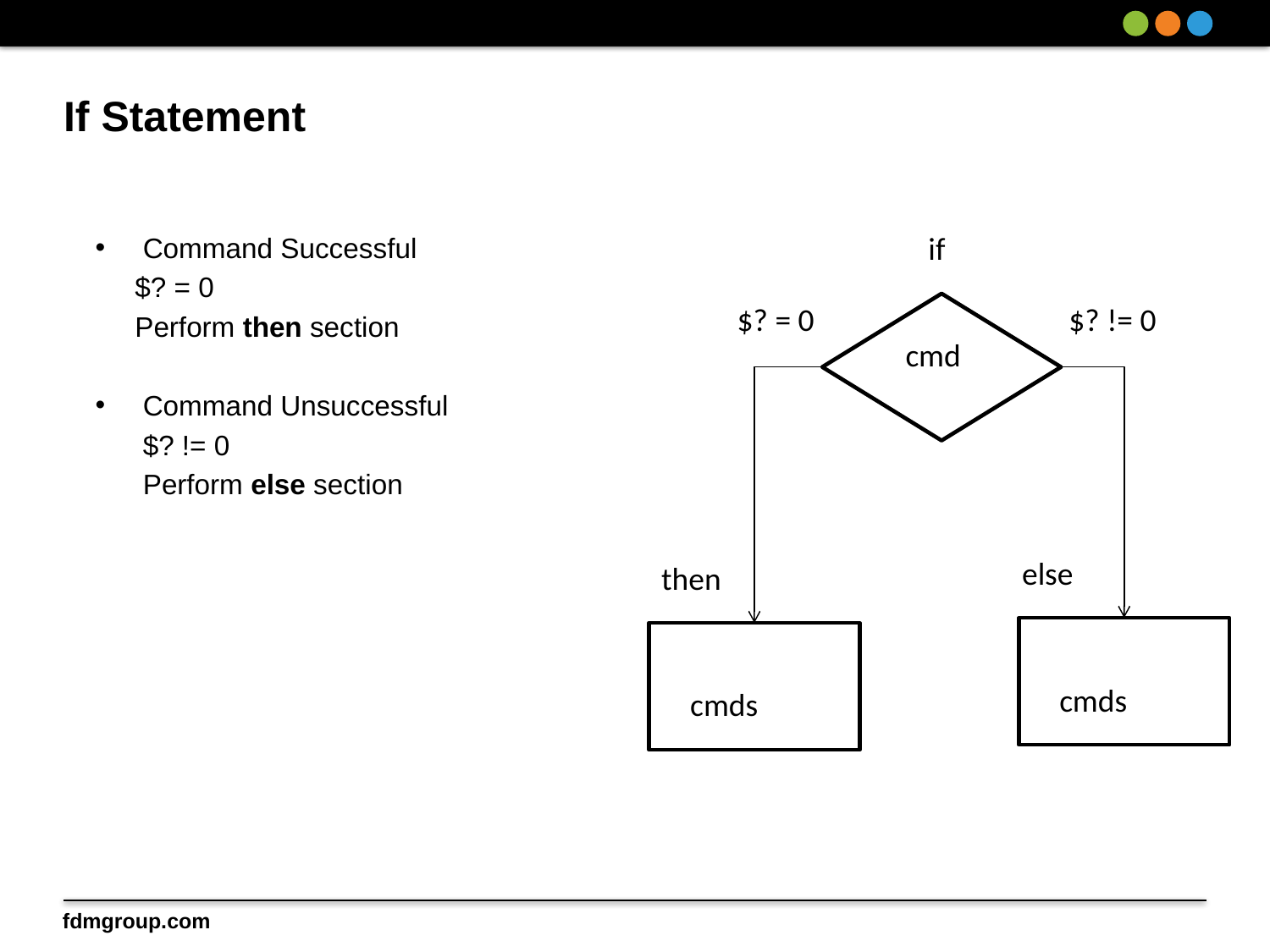

# If Statement
if
Command Successful
	$? = 0
 	Perform then section

Command Unsuccessful
	$? != 0
	Perform else section
$? = 0

$? != 0
cmd
else
then

cmds
cmds